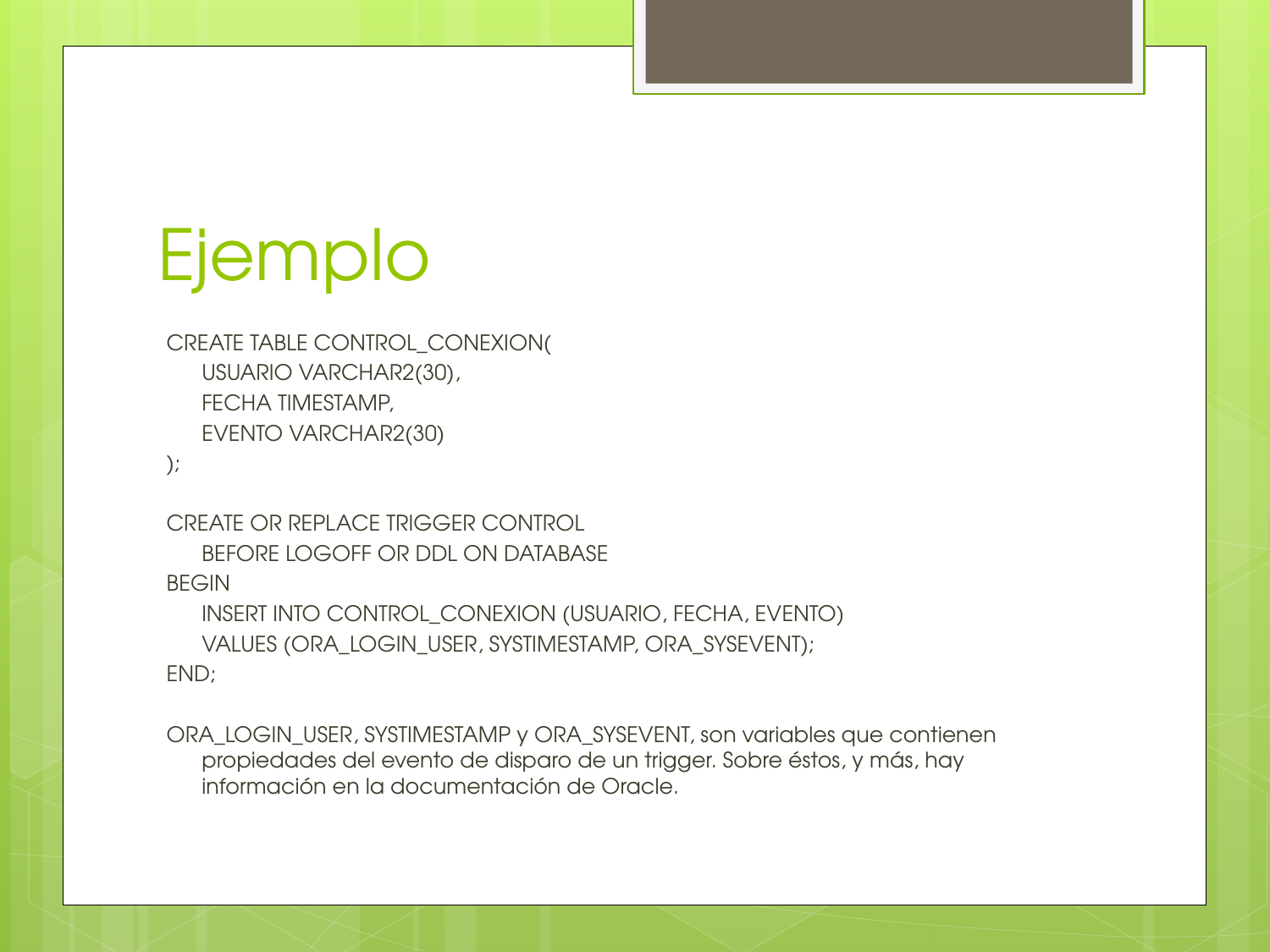

# Ejemplo
CREATE TABLE CONTROL_CONEXION(
	USUARIO VARCHAR2(30),
	FECHA TIMESTAMP,
	EVENTO VARCHAR2(30)
);

CREATE OR REPLACE TRIGGER CONTROL
	BEFORE LOGOFF OR DDL ON DATABASE
BEGIN
	INSERT INTO CONTROL_CONEXION (USUARIO, FECHA, EVENTO)
	VALUES (ORA_LOGIN_USER, SYSTIMESTAMP, ORA_SYSEVENT);
END;

ORA_LOGIN_USER, SYSTIMESTAMP y ORA_SYSEVENT, son variables que contienen propiedades del evento de disparo de un trigger. Sobre éstos, y más, hay información en la documentación de Oracle.